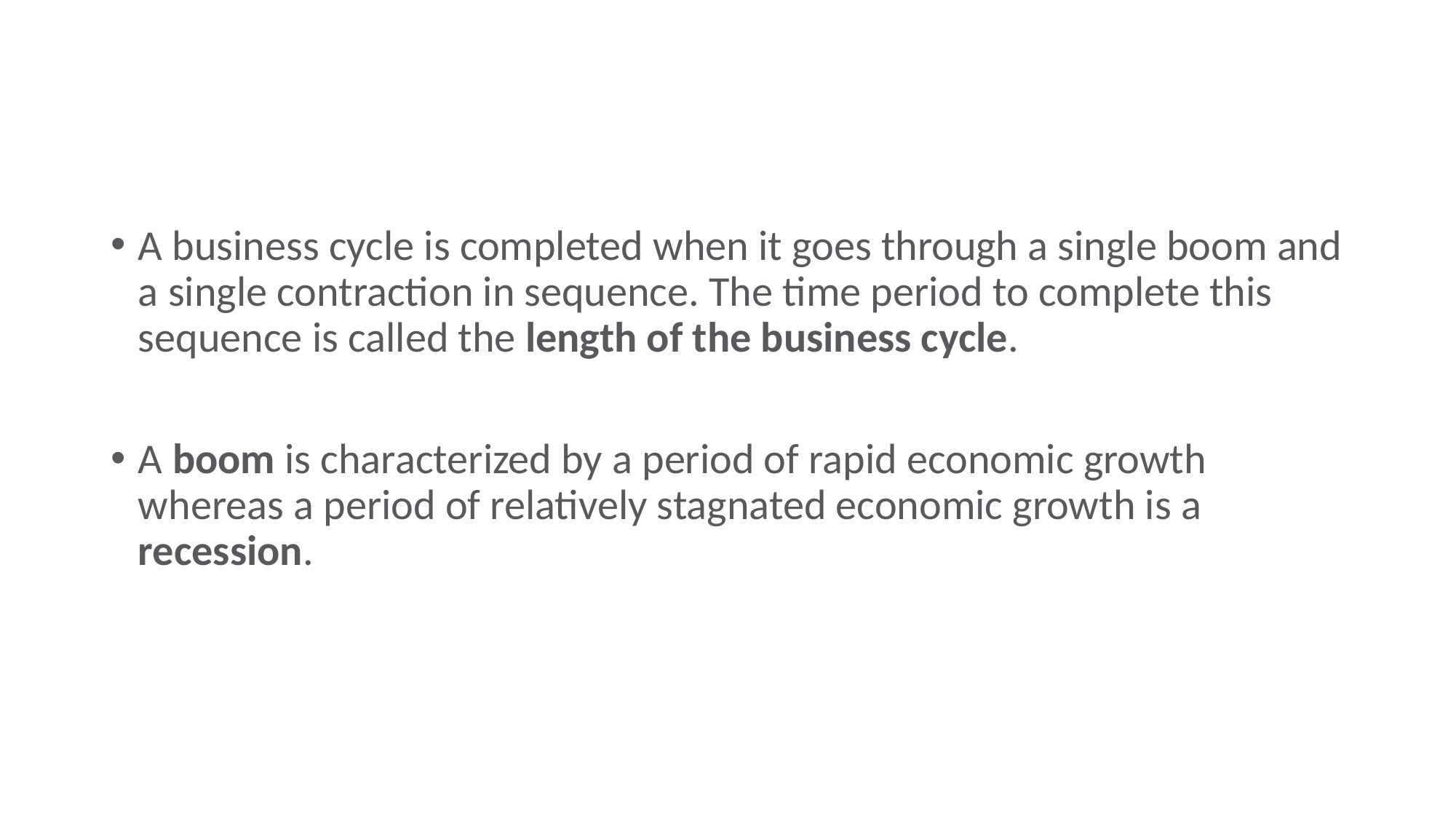

A business cycle is completed when it goes through a single boom and a single contraction in sequence. The time period to complete this sequence is called the length of the business cycle.

A boom is characterized by a period of rapid economic growth whereas a period of relatively stagnated economic growth is a recession.